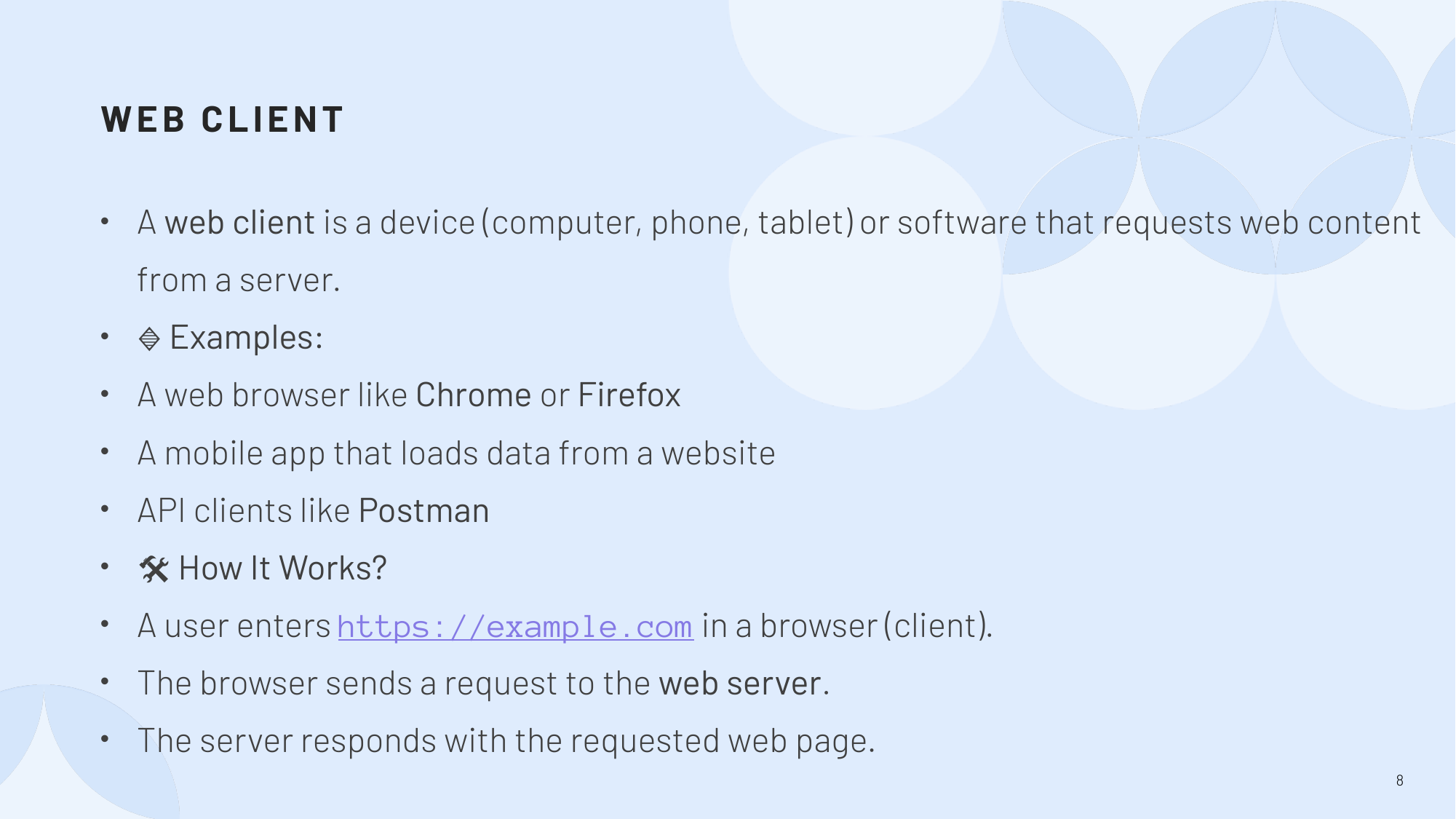

# Web Client
A web client is a device (computer, phone, tablet) or software that requests web content from a server.
🔹 Examples:
A web browser like Chrome or Firefox
A mobile app that loads data from a website
API clients like Postman
🛠 How It Works?
A user enters https://example.com in a browser (client).
The browser sends a request to the web server.
The server responds with the requested web page.

8